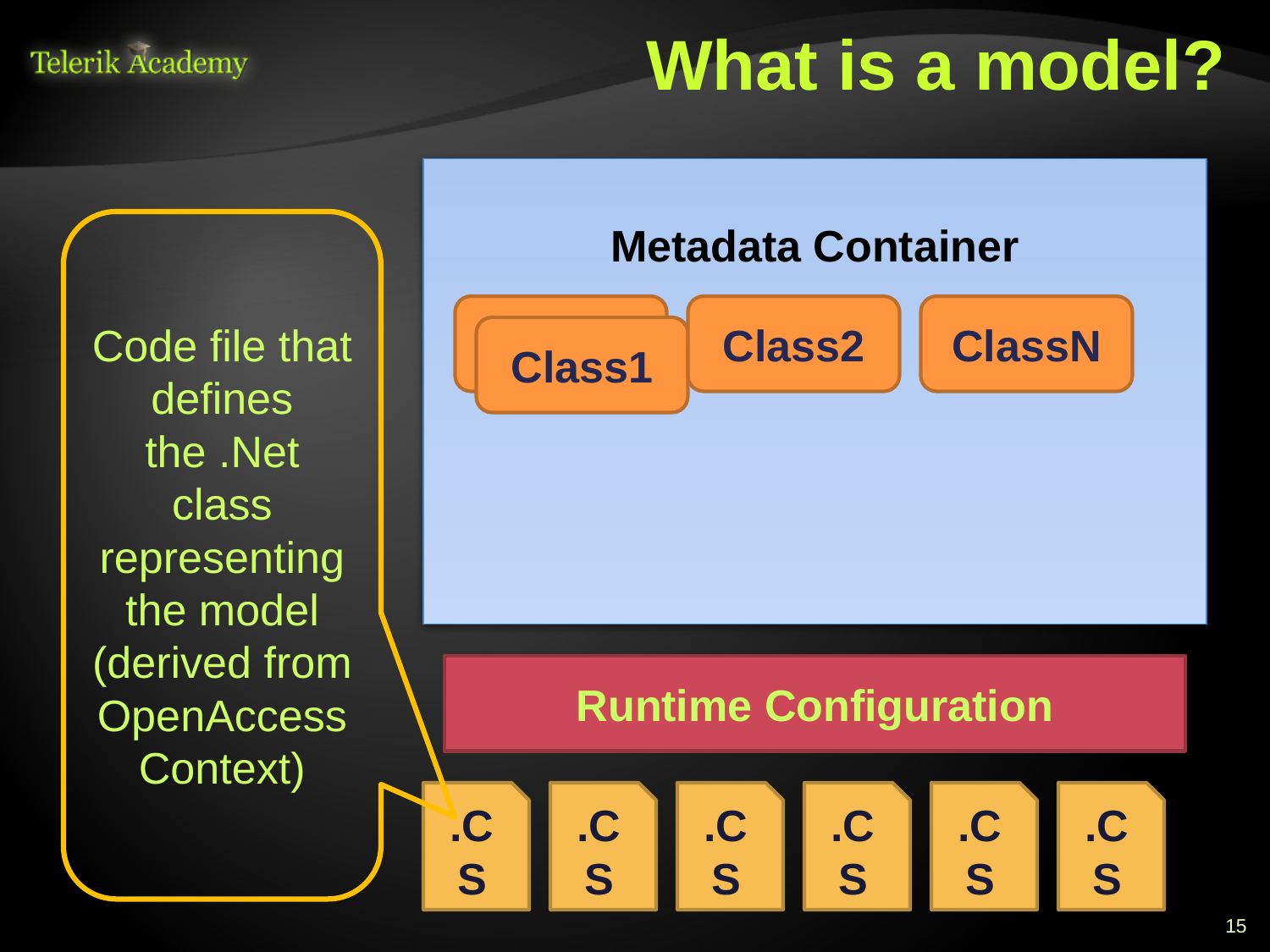

# What is a model?

Metadata Container
Code file that defines the .Net class representing the model (derived from OpenAccessContext)
Class1
Class2
ClassN
Class1
Runtime Configuration
.CS
.CS
.CS
.CS
.CS
.CS
15